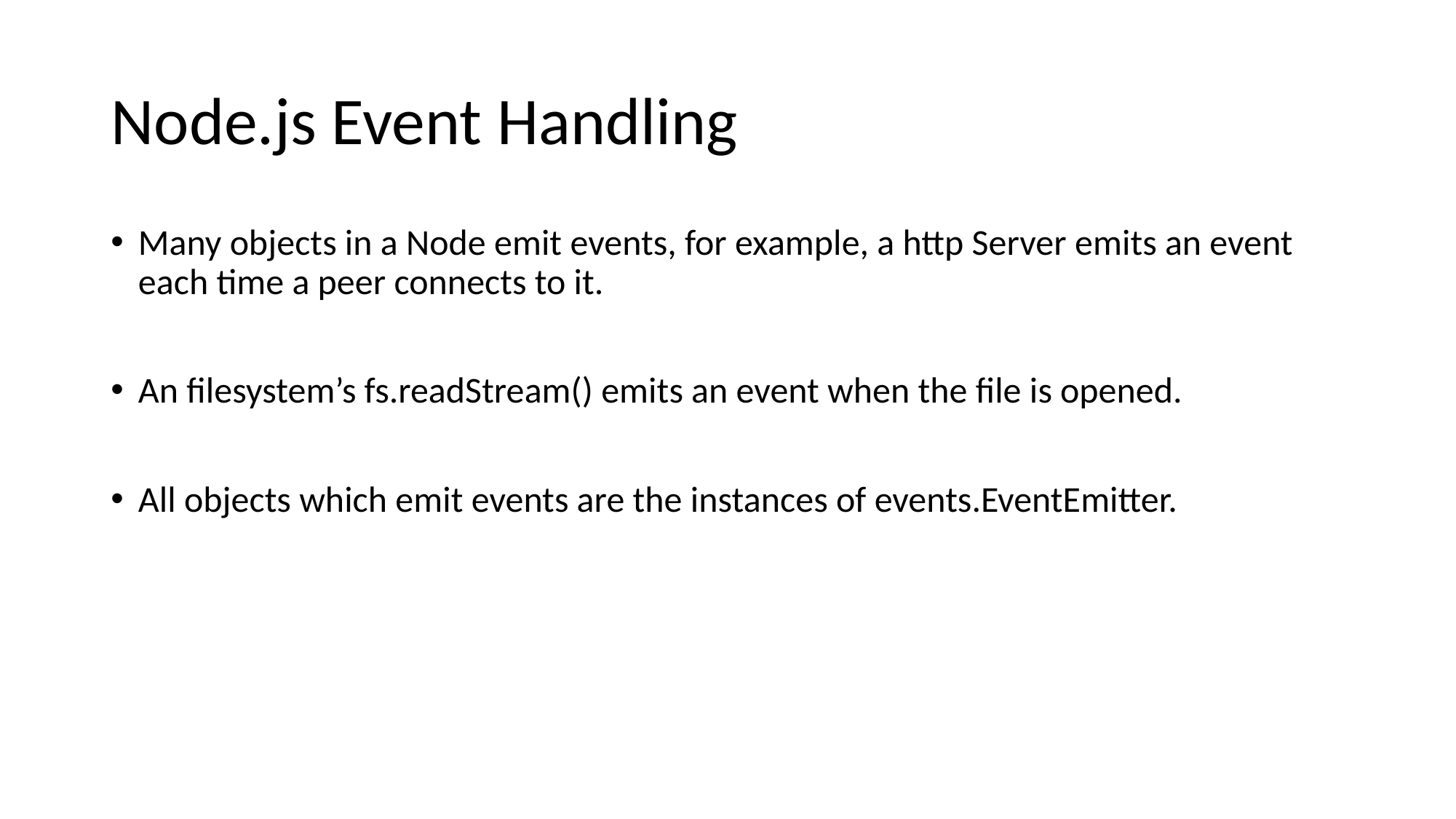

# Node.js Event Handling
Many objects in a Node emit events, for example, a http Server emits an event each time a peer connects to it.

An filesystem’s fs.readStream() emits an event when the file is opened.

All objects which emit events are the instances of events.EventEmitter.